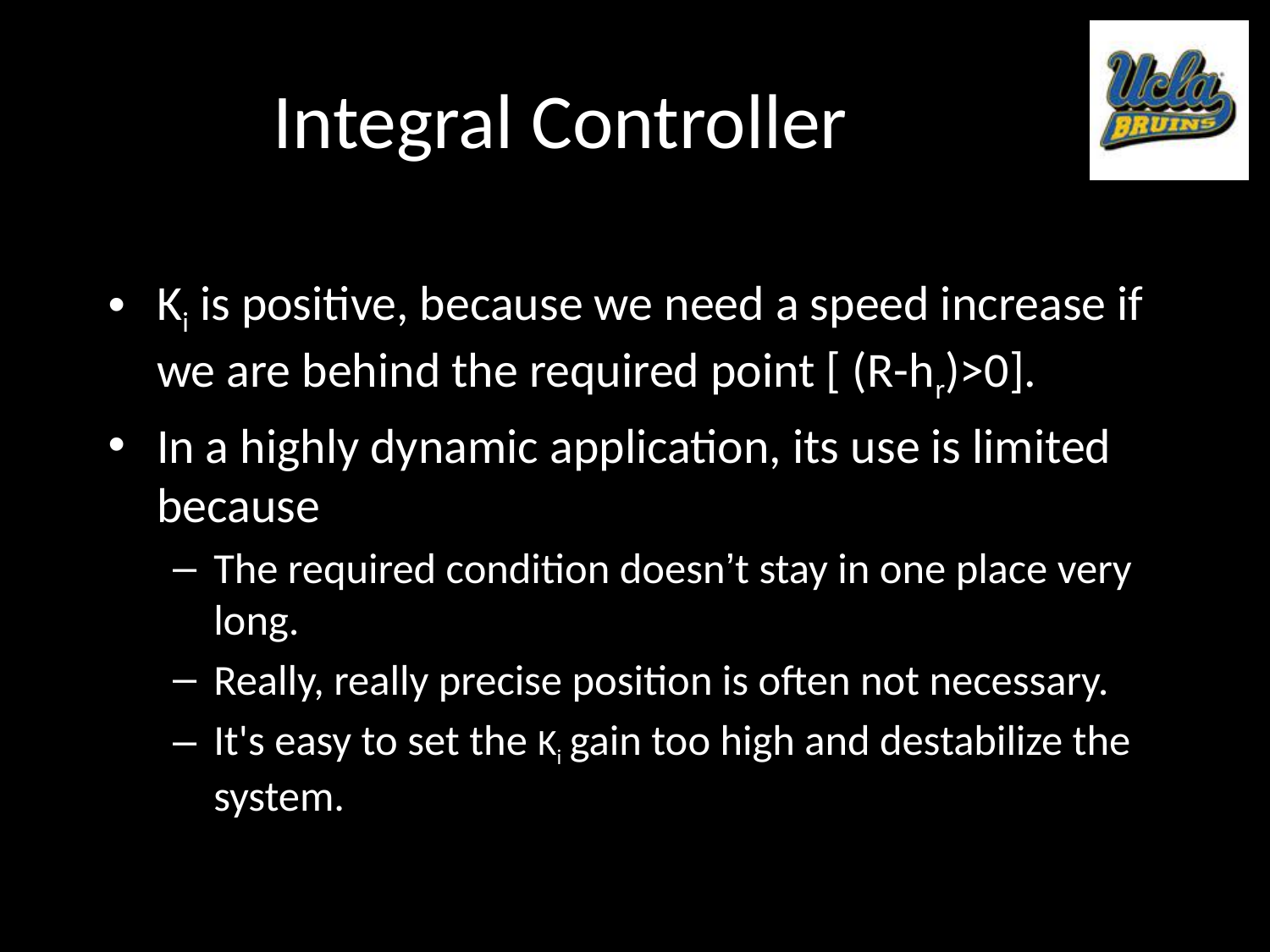

# Integral Controller
Ki is positive, because we need a speed increase if we are behind the required point [ (R-hr)>0].
In a highly dynamic application, its use is limited because
The required condition doesn’t stay in one place very long.
Really, really precise position is often not necessary.
It's easy to set the Ki gain too high and destabilize the system.